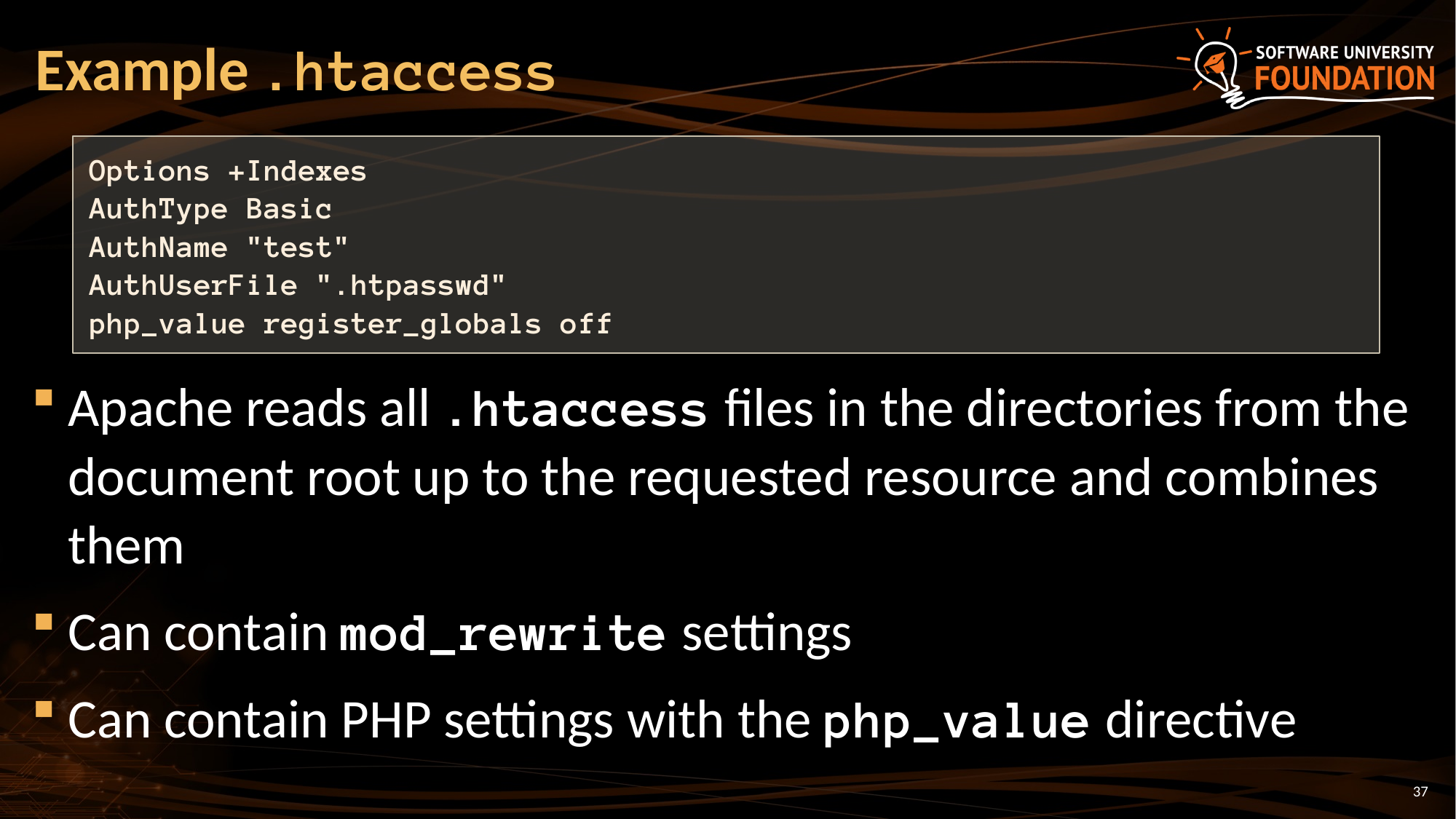

# Example .htaccess
Options +Indexes
AuthType Basic
AuthName "test"
AuthUserFile ".htpasswd"
php_value register_globals off
Apache reads all .htaccess files in the directories from the document root up to the requested resource and combines them
Can contain mod_rewrite settings
Can contain PHP settings with the php_value directive
37